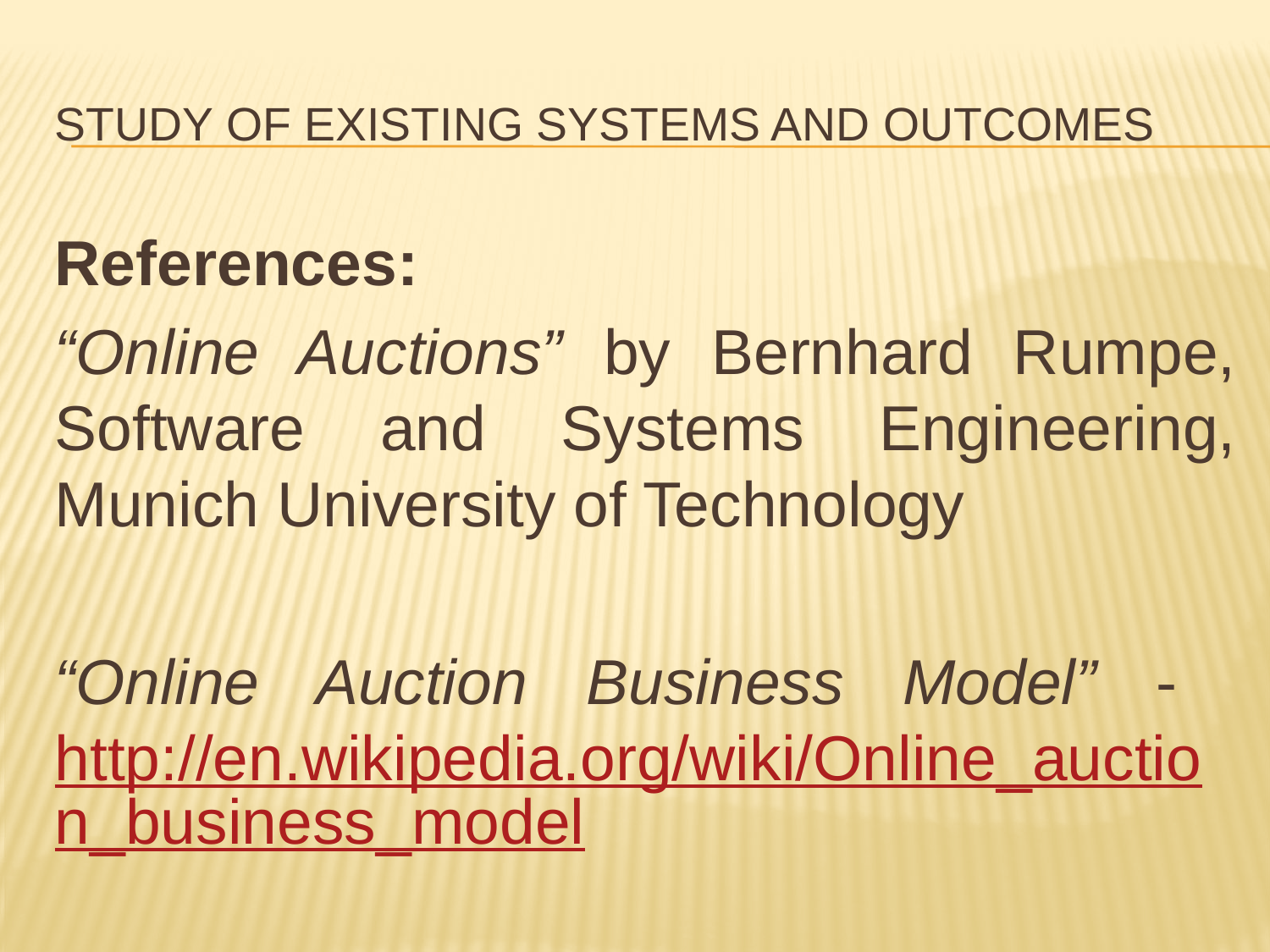

# STUDY OF EXISTING SYSTEMS AND OUTCOMES
References:
“Online Auctions” by Bernhard Rumpe, Software and Systems Engineering, Munich University of Technology

“Online Auction Business Model” -  http://en.wikipedia.org/wiki/Online_auction_business_model